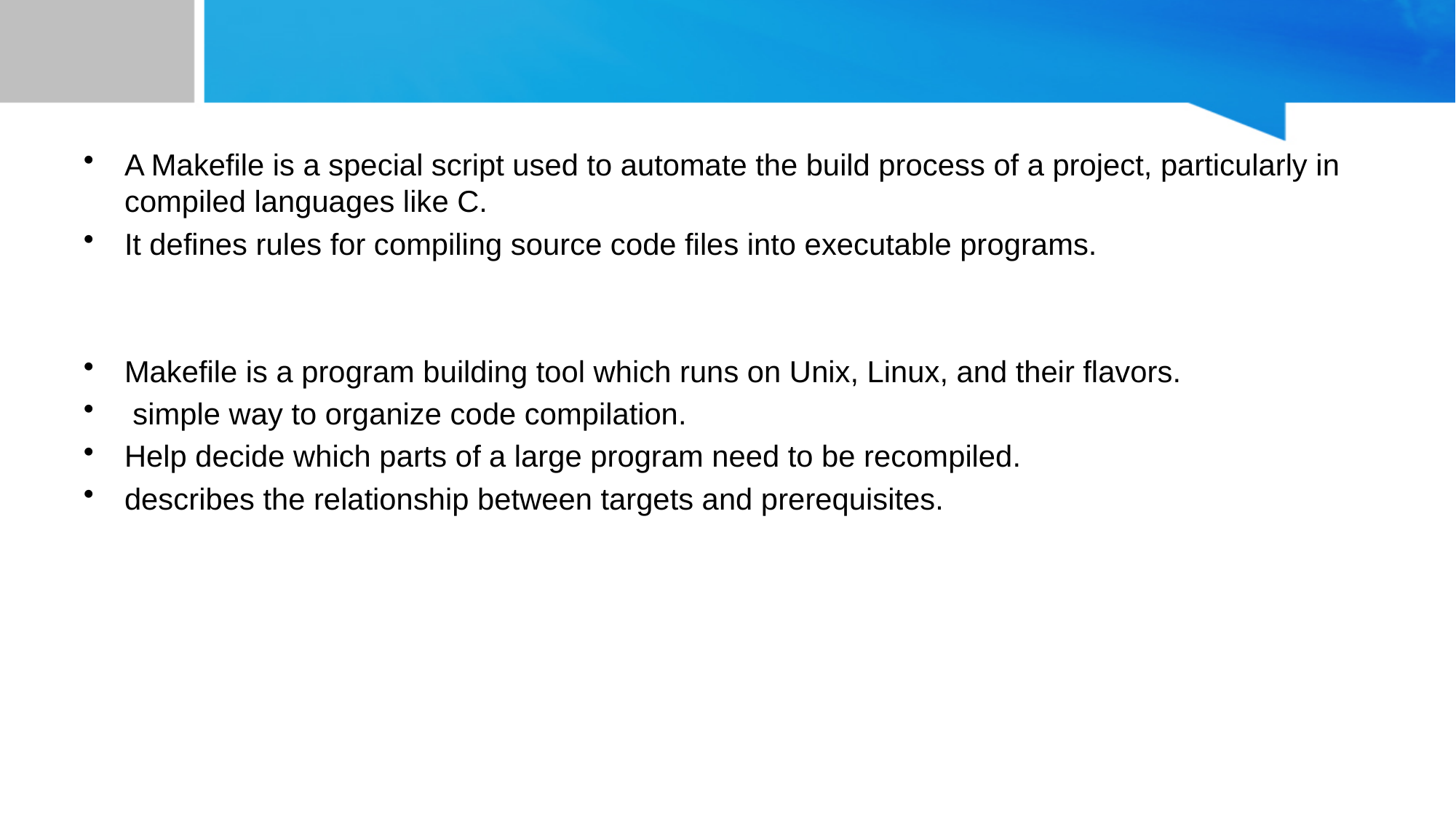

#
A Makefile is a special script used to automate the build process of a project, particularly in compiled languages like C.
It defines rules for compiling source code files into executable programs.

Makefile is a program building tool which runs on Unix, Linux, and their flavors.
 simple way to organize code compilation.
Help decide which parts of a large program need to be recompiled.
describes the relationship between targets and prerequisites.